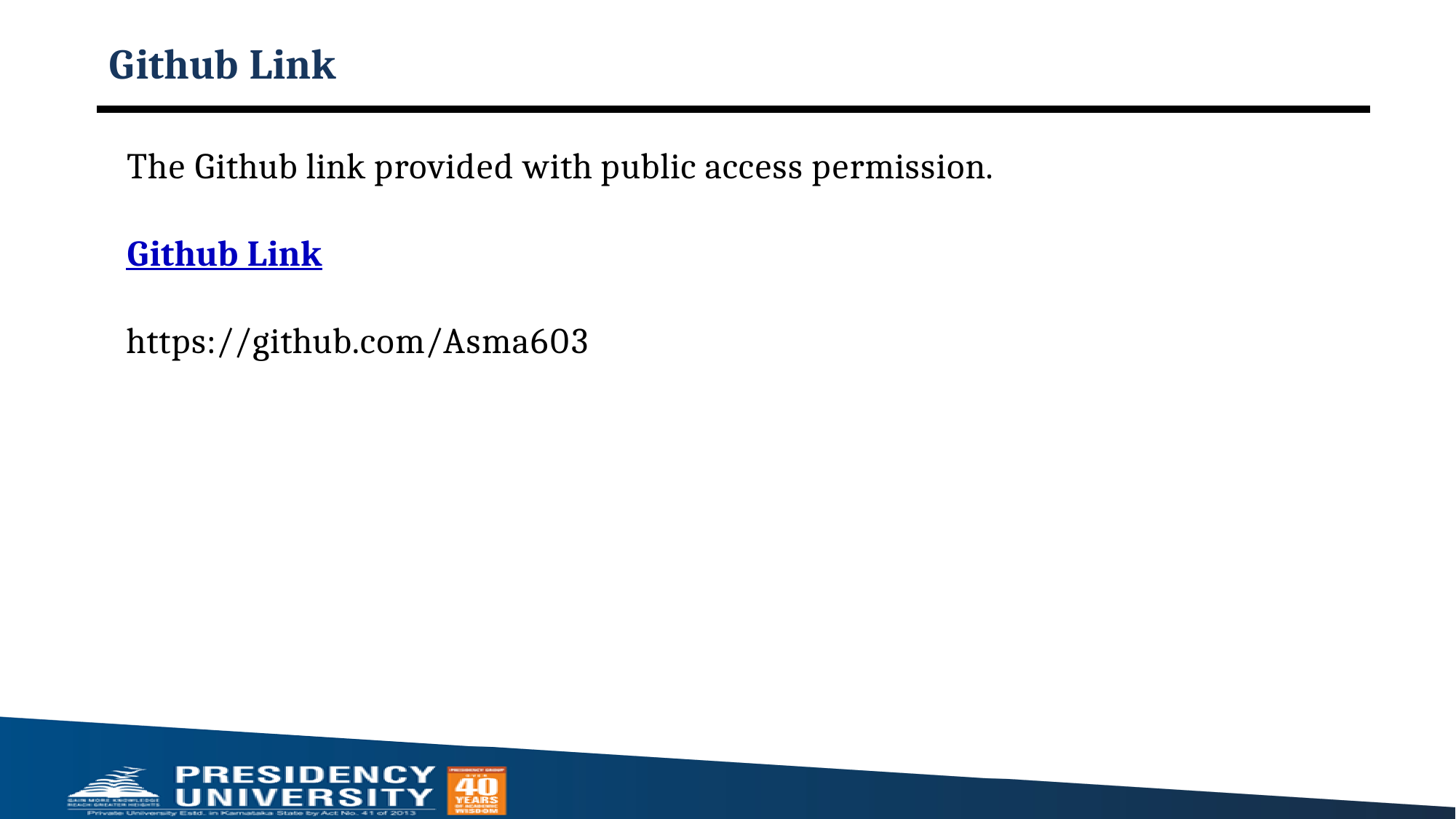

# Github Link
The Github link provided with public access permission.

Github Link

https://github.com/Asma603